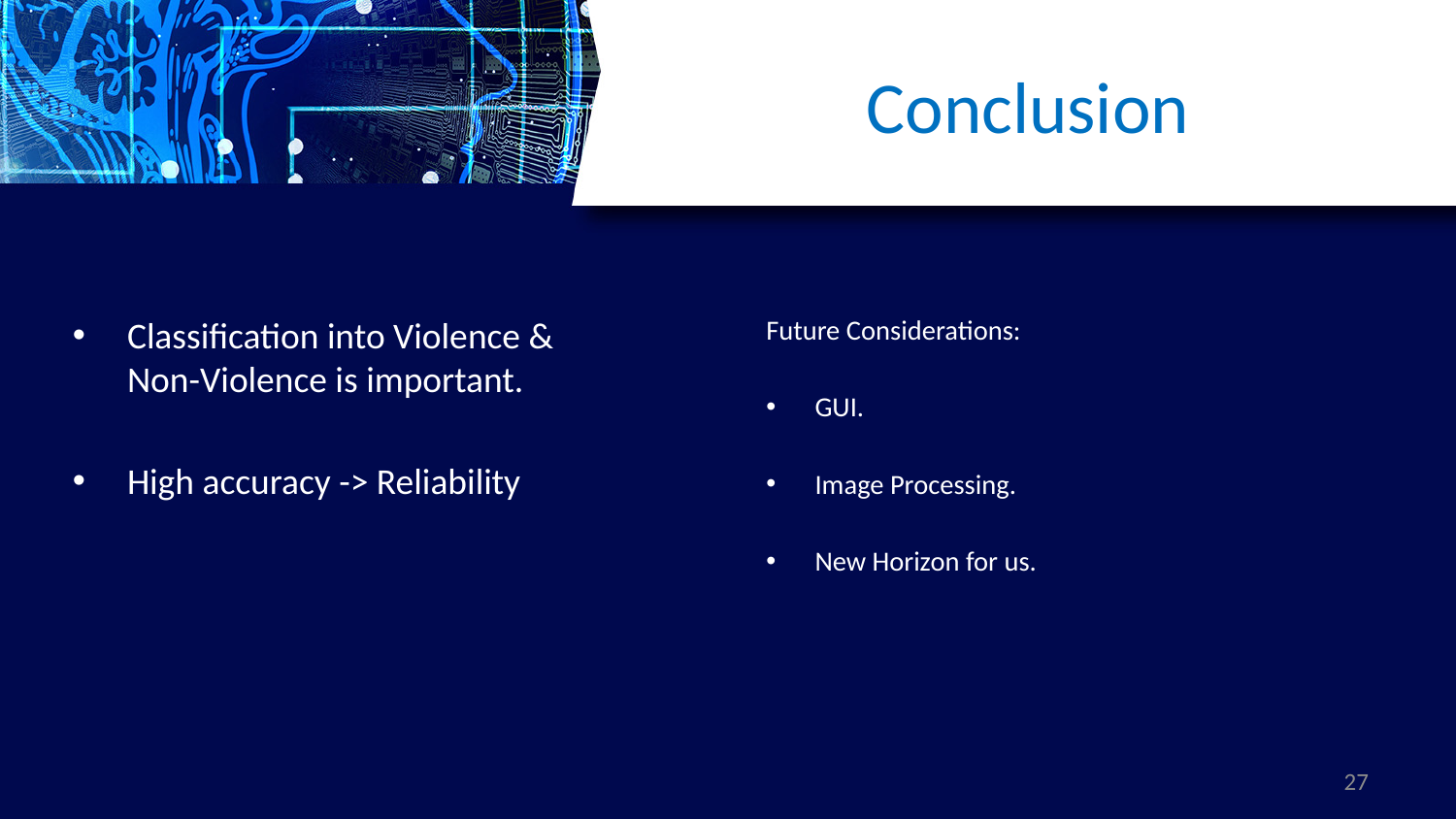

# Conclusion
Future Considerations:

GUI.

Image Processing.

New Horizon for us.
Classification into Violence & Non-Violence is important.

High accuracy -> Reliability
27